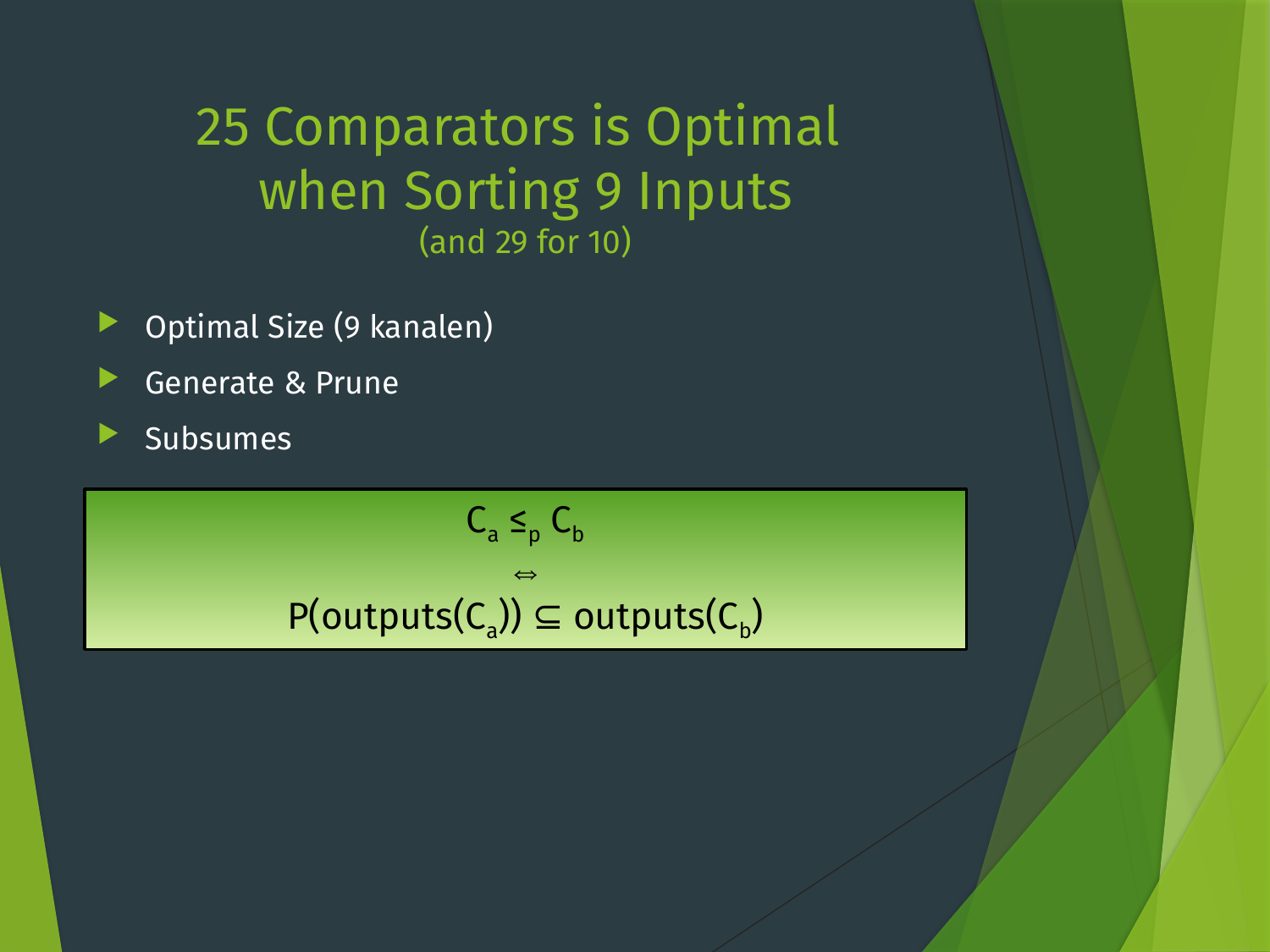

# 25 Comparators is Optimal when Sorting 9 Inputs (and 29 for 10)
Optimal Size (9 kanalen)
Generate & Prune
Subsumes

Ca ≤p Cb
⇔
P(outputs(Ca)) ⊆ outputs(Cb)